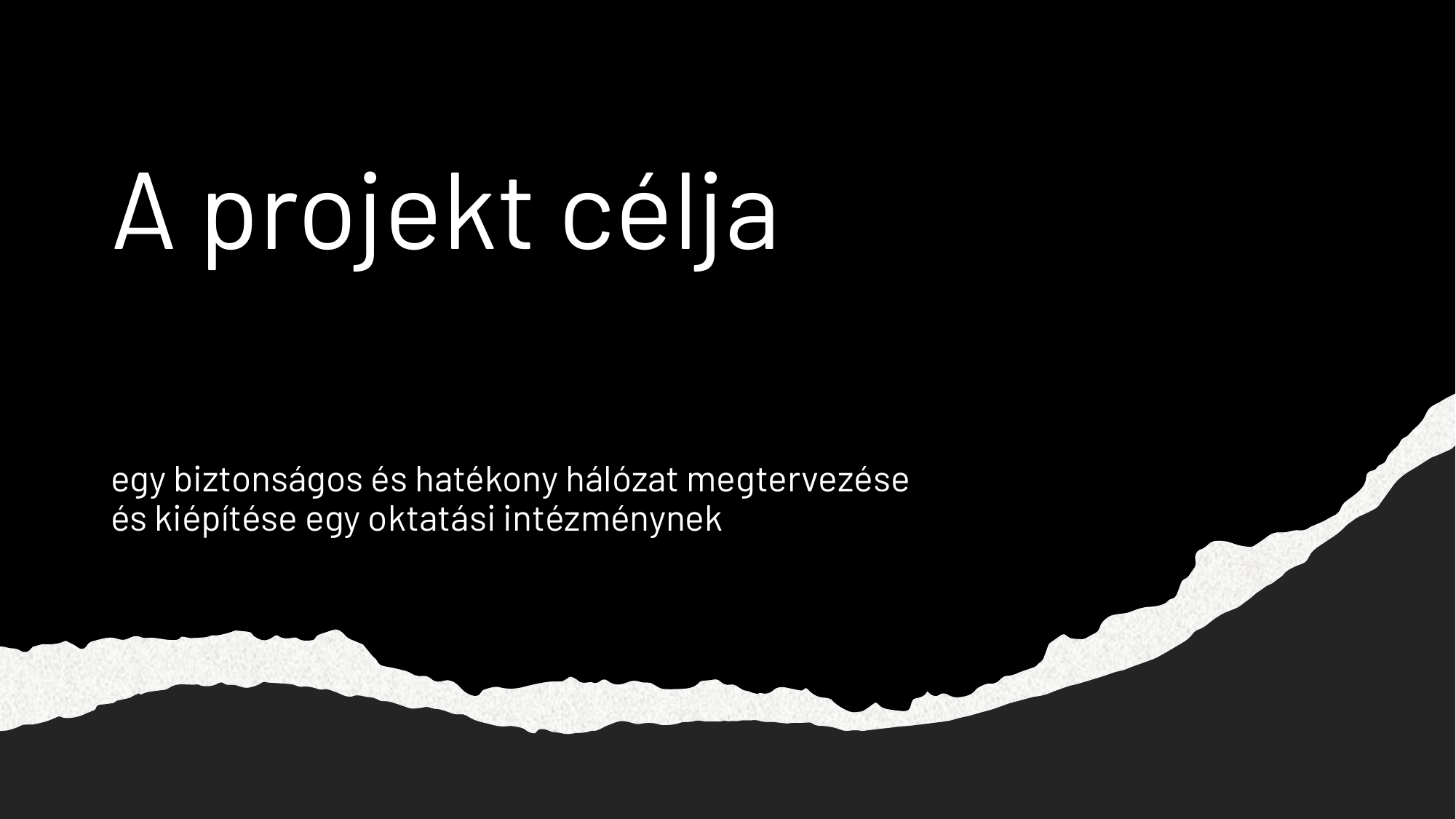

# A projekt célja

egy biztonságos és hatékony hálózat megtervezése és kiépítése egy oktatási intézménynek